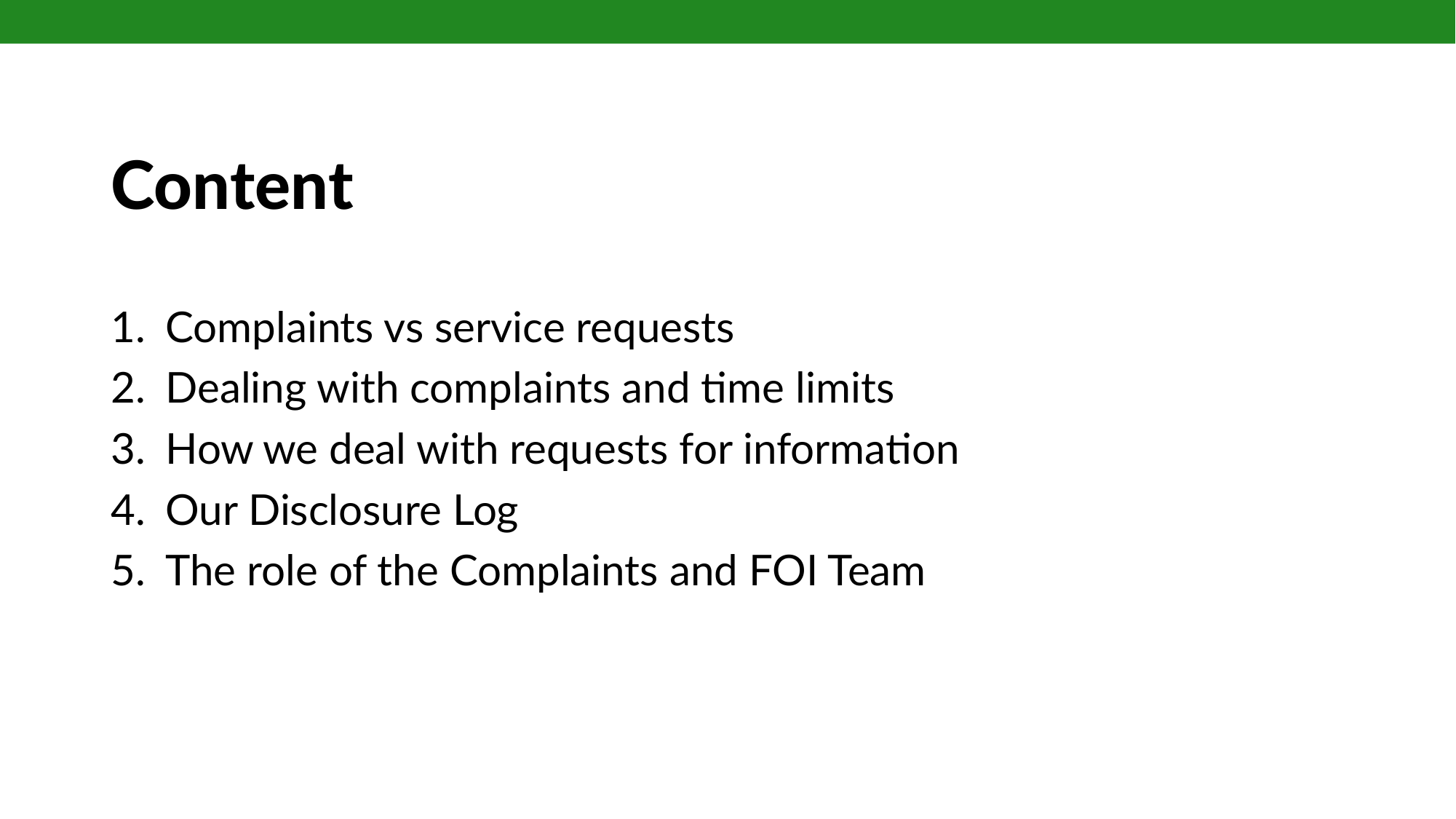

# Content

Complaints vs service requests
Dealing with complaints and time limits
How we deal with requests for information
Our Disclosure Log
The role of the Complaints and FOI Team